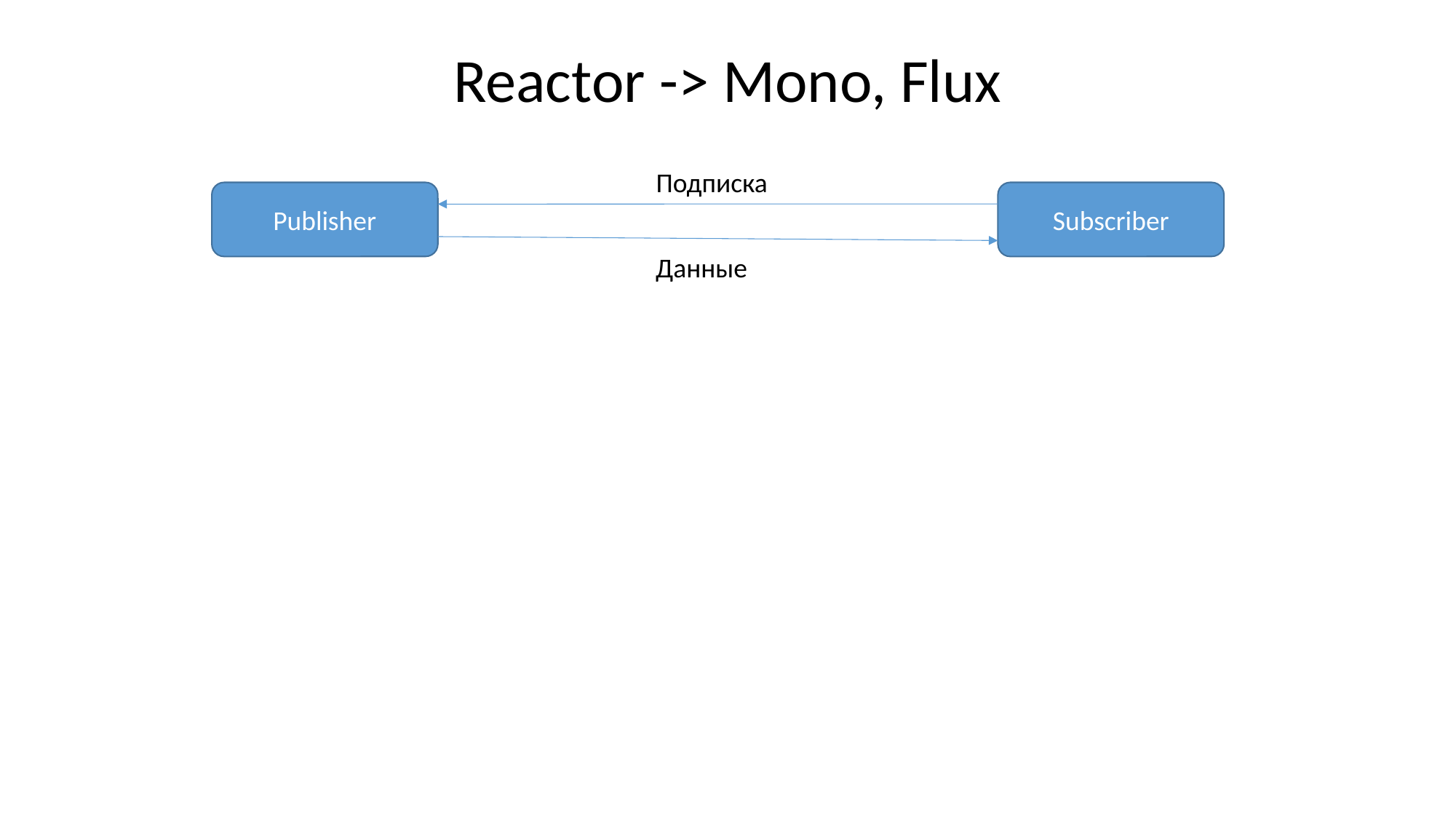

# Reactor -> Mono, Flux
Подписка
Publisher
Subscriber
Данные